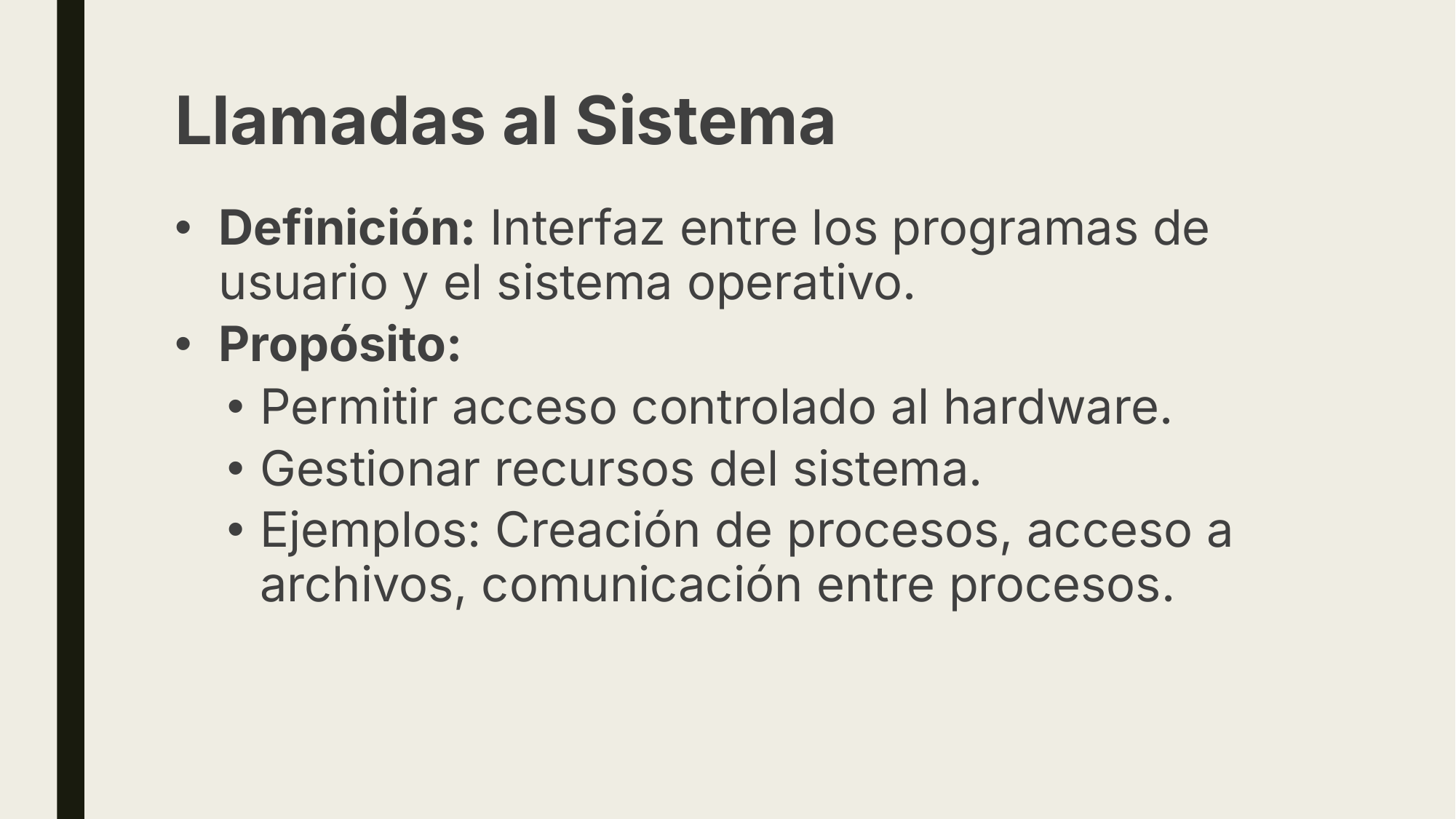

# Llamadas al Sistema
Definición: Interfaz entre los programas de usuario y el sistema operativo.
Propósito:
Permitir acceso controlado al hardware.
Gestionar recursos del sistema.
Ejemplos: Creación de procesos, acceso a archivos, comunicación entre procesos.